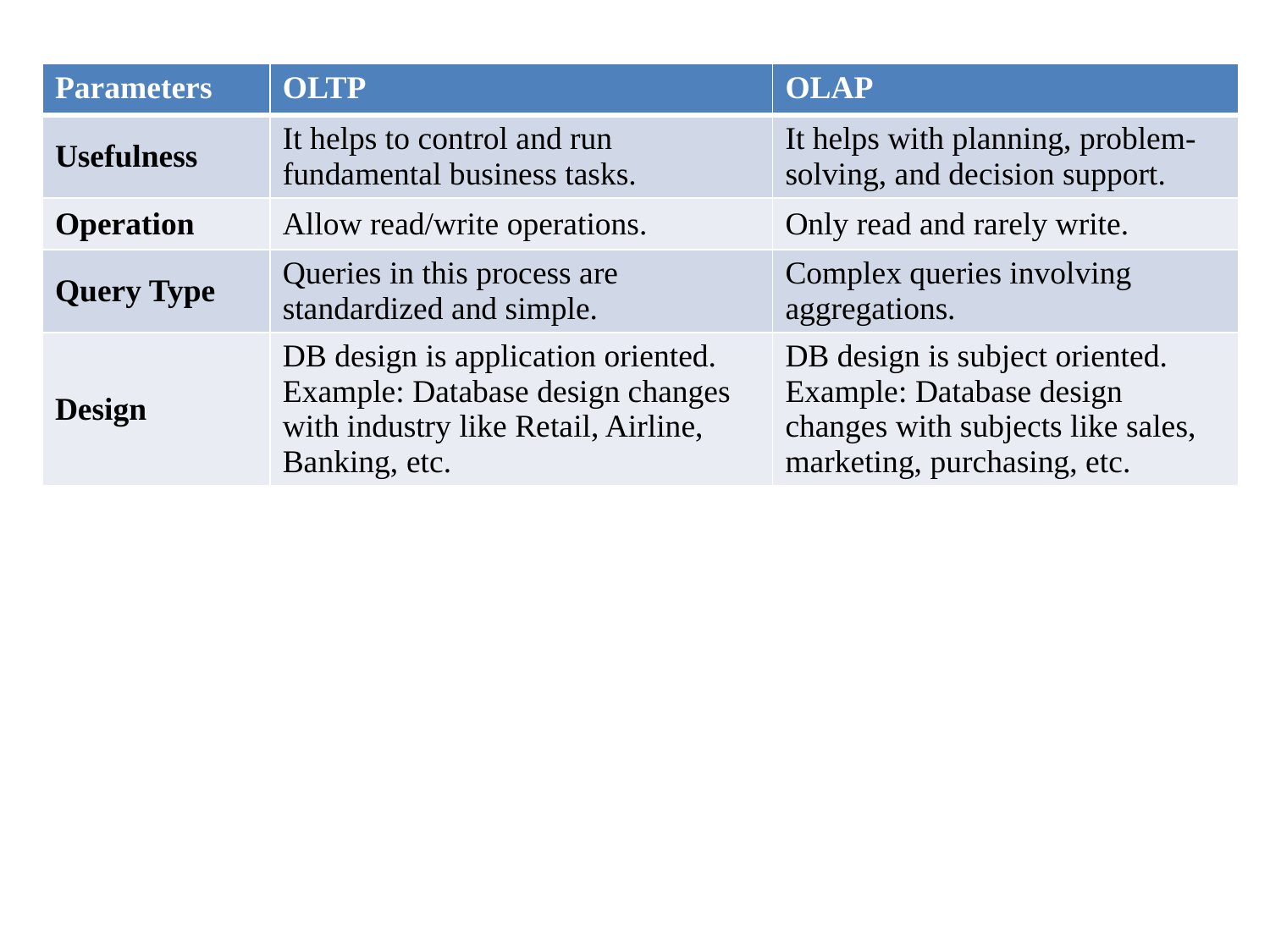

| Parameters | OLTP | OLAP |
| --- | --- | --- |
| Usefulness | It helps to control and run fundamental business tasks. | It helps with planning, problem-solving, and decision support. |
| Operation | Allow read/write operations. | Only read and rarely write. |
| Query Type | Queries in this process are standardized and simple. | Complex queries involving aggregations. |
| Design | DB design is application oriented. Example: Database design changes with industry like Retail, Airline, Banking, etc. | DB design is subject oriented. Example: Database design changes with subjects like sales, marketing, purchasing, etc. |